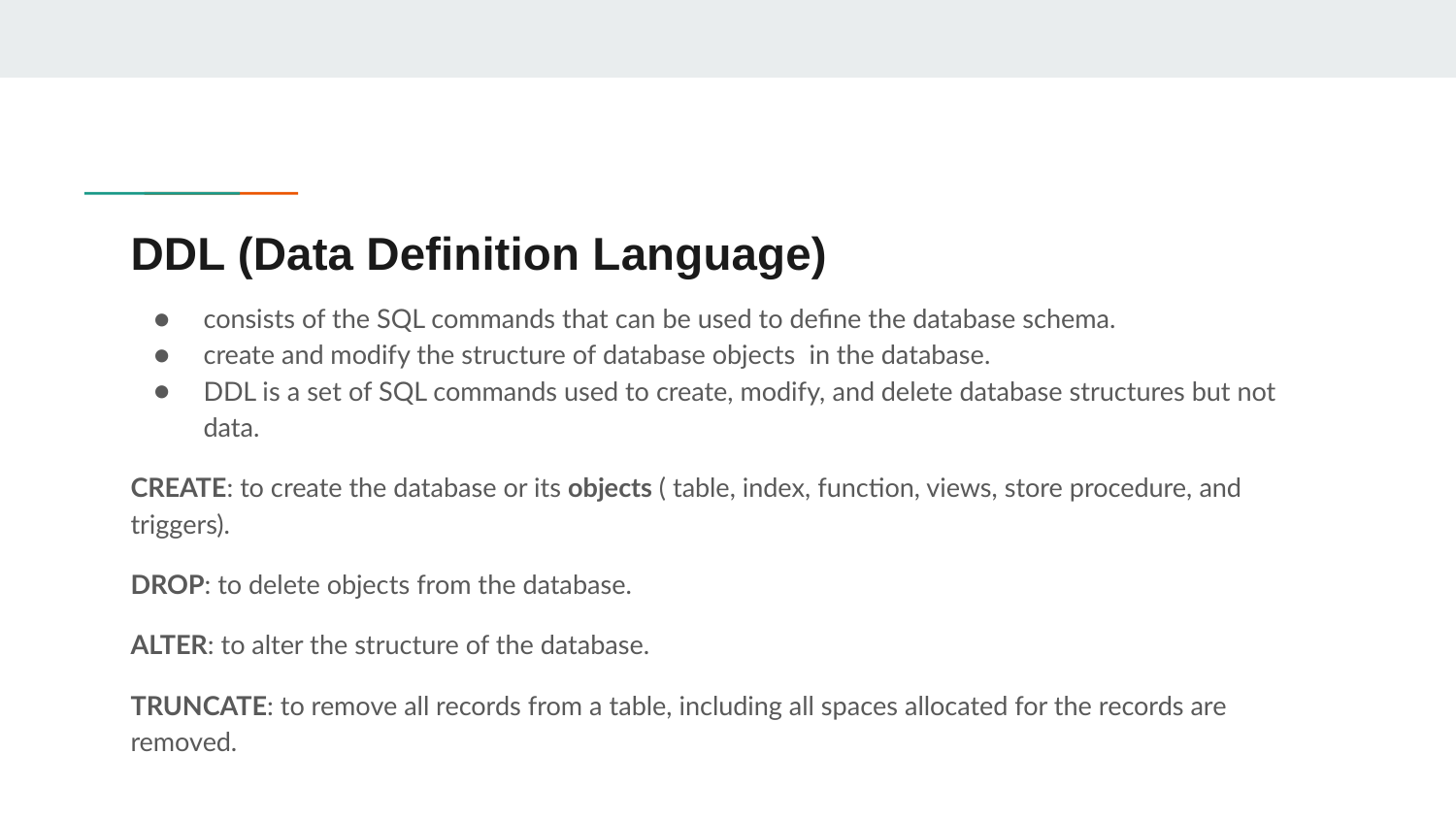

# DDL (Data Definition Language)
consists of the SQL commands that can be used to define the database schema.
create and modify the structure of database objects  in the database.
DDL is a set of SQL commands used to create, modify, and delete database structures but not data.
CREATE: to create the database or its objects ( table, index, function, views, store procedure, and triggers).
DROP: to delete objects from the database.
ALTER: to alter the structure of the database.
TRUNCATE: to remove all records from a table, including all spaces allocated for the records are removed.